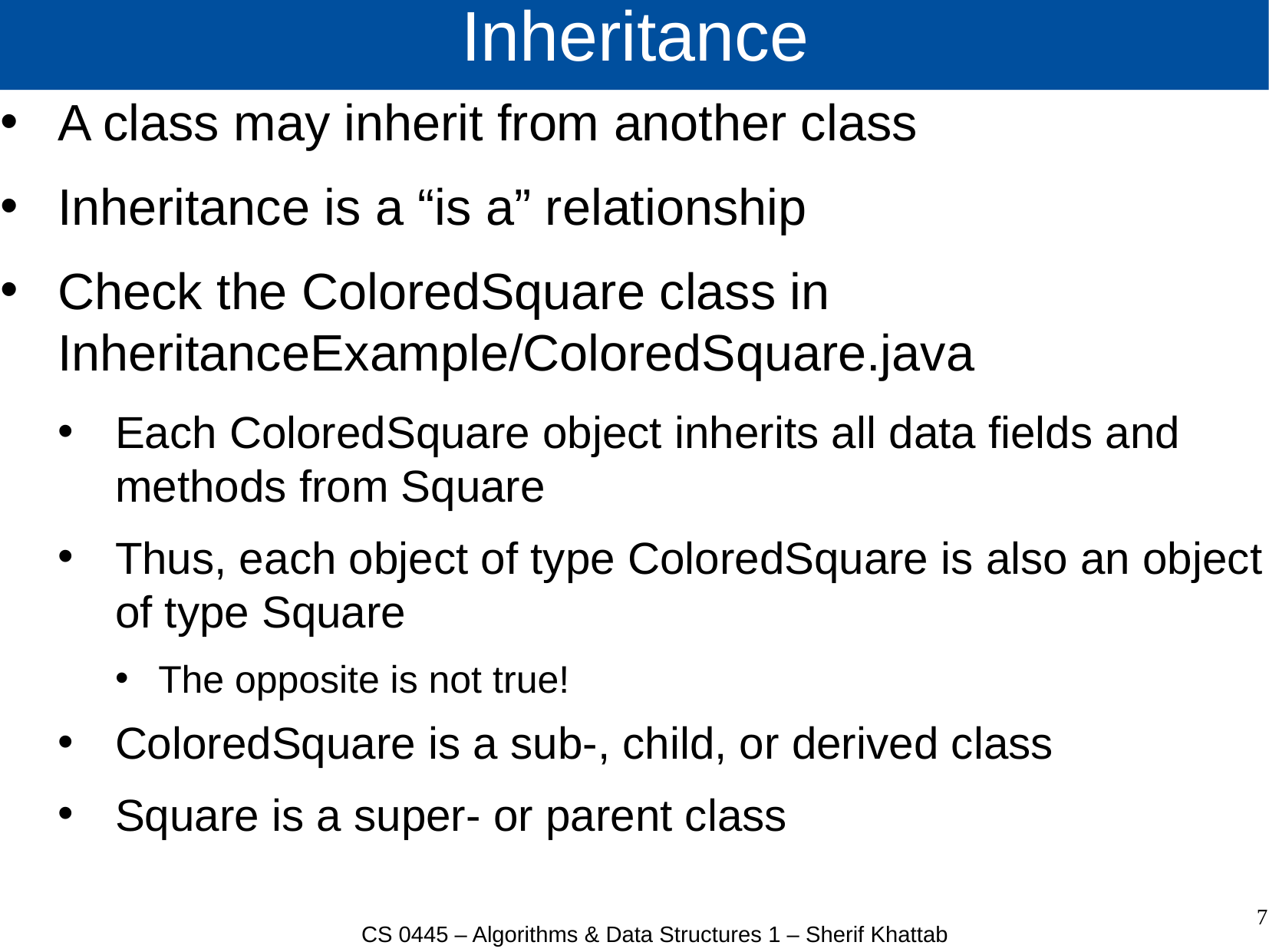

# Inheritance
A class may inherit from another class
Inheritance is a “is a” relationship
Check the ColoredSquare class in InheritanceExample/ColoredSquare.java
Each ColoredSquare object inherits all data fields and methods from Square
Thus, each object of type ColoredSquare is also an object of type Square
The opposite is not true!
ColoredSquare is a sub-, child, or derived class
Square is a super- or parent class

7
CS 0445 – Algorithms & Data Structures 1 – Sherif Khattab